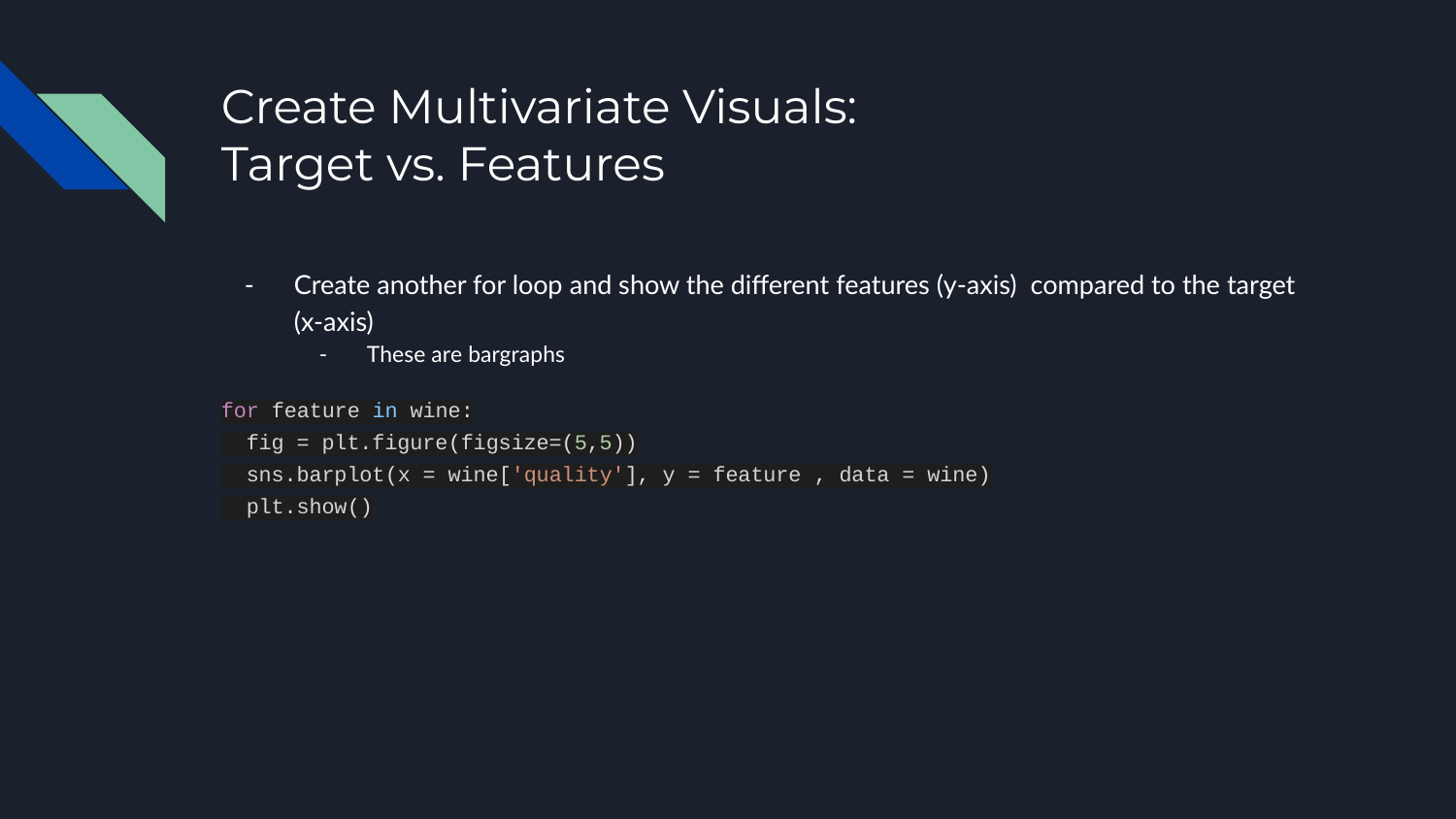

# Create Multivariate Visuals:
Target vs. Features
Create another for loop and show the different features (y-axis)  compared to the target (x-axis)
These are bargraphs
for feature in wine:
  fig = plt.figure(figsize=(5,5))
  sns.barplot(x = wine['quality'], y = feature , data = wine)
  plt.show()